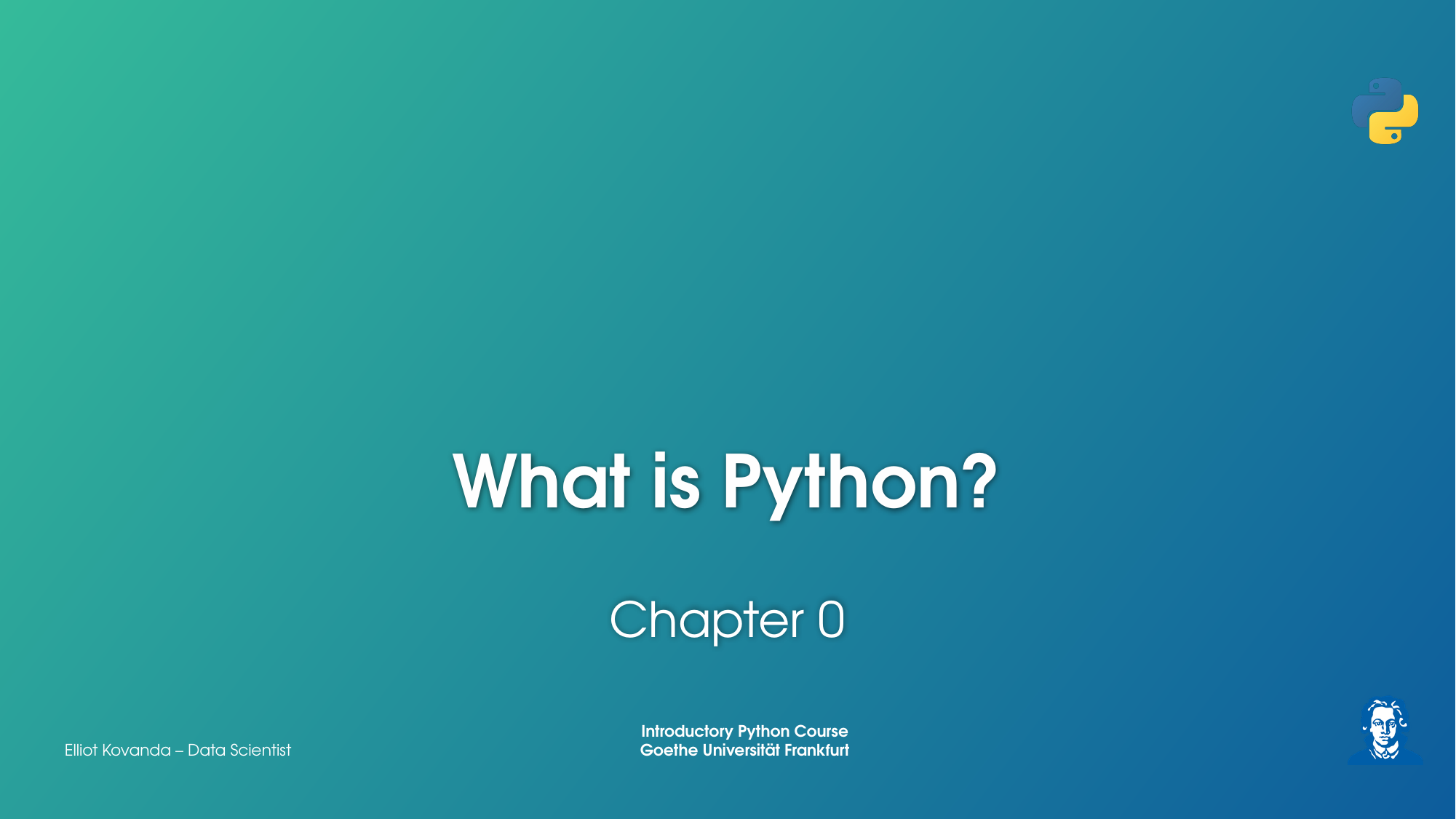

# What is Python?
Chapter 0
Elliot Kovanda – Data Scientist